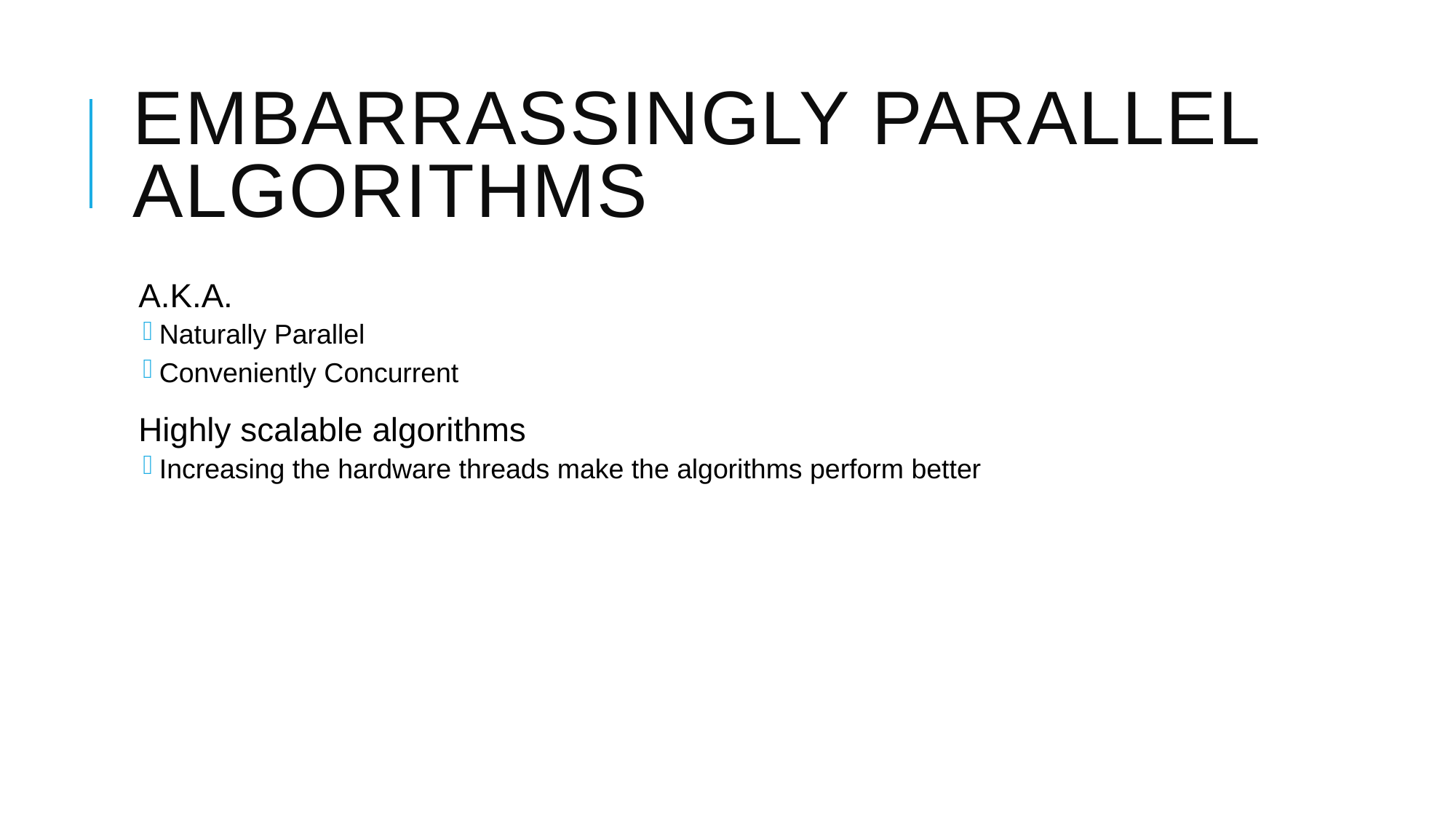

# Embarrassingly Parallel Algorithms
A.K.A.
Naturally Parallel
Conveniently Concurrent
Highly scalable algorithms
Increasing the hardware threads make the algorithms perform better